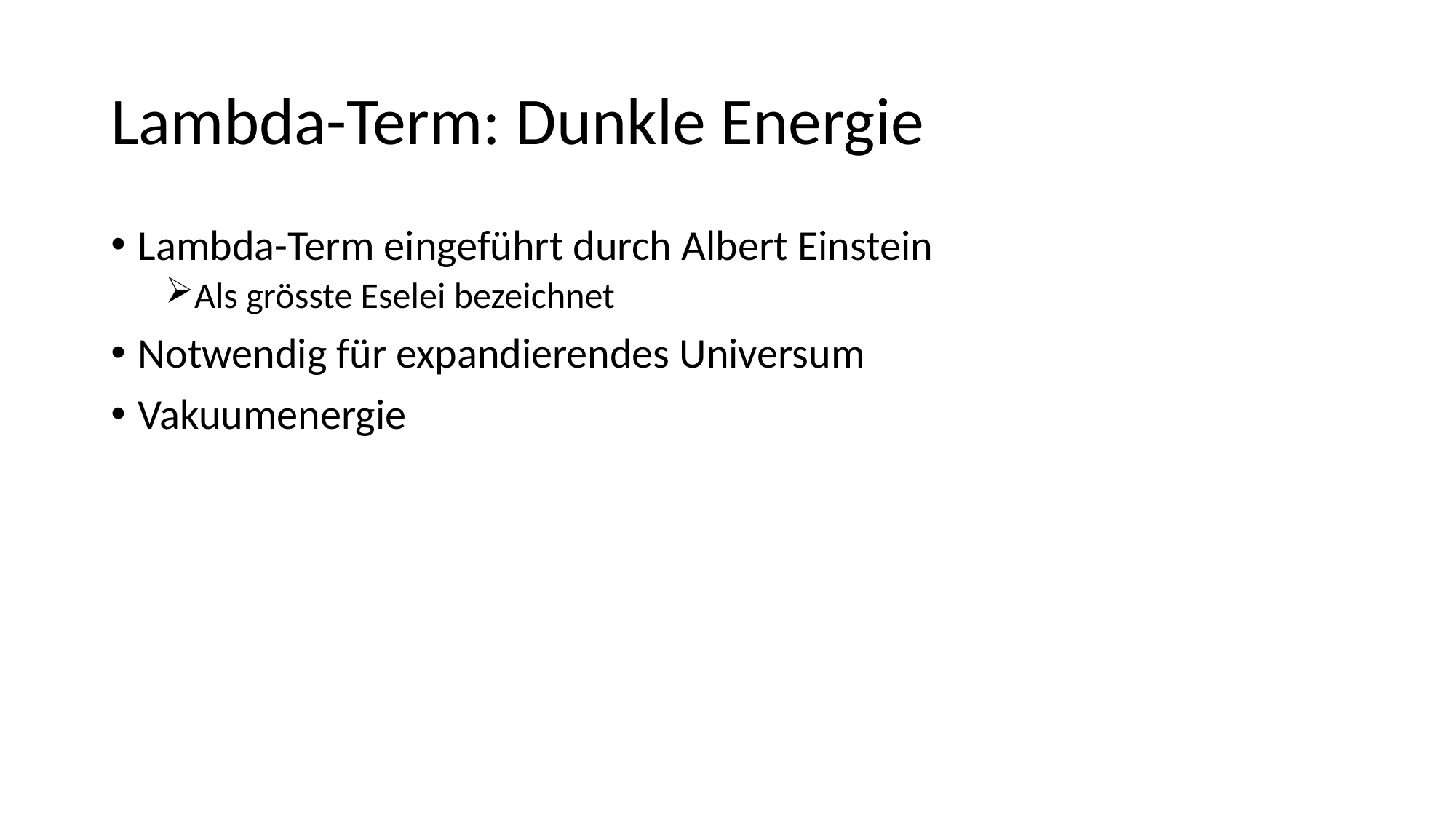

# Lambda-Term: Dunkle Energie
Lambda-Term eingeführt durch Albert Einstein
Als grösste Eselei bezeichnet
Notwendig für expandierendes Universum
Vakuumenergie